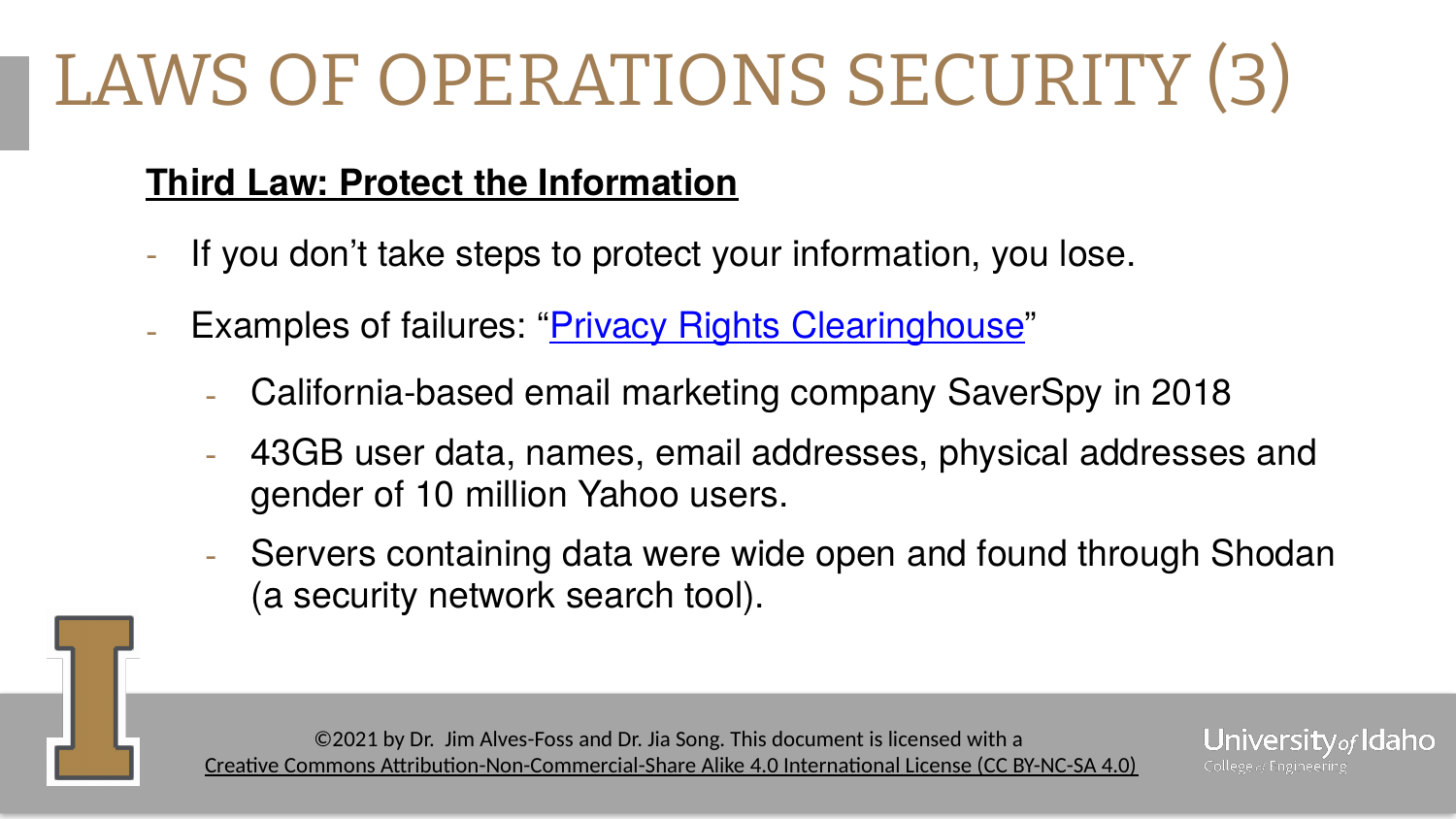

# LAWS OF OPERATIONS SECURITY (3)
Third Law: Protect the Information
If you don’t take steps to protect your information, you lose.
Examples of failures: “Privacy Rights Clearinghouse”
California-based email marketing company SaverSpy in 2018
43GB user data, names, email addresses, physical addresses and gender of 10 million Yahoo users.
Servers containing data were wide open and found through Shodan (a security network search tool).